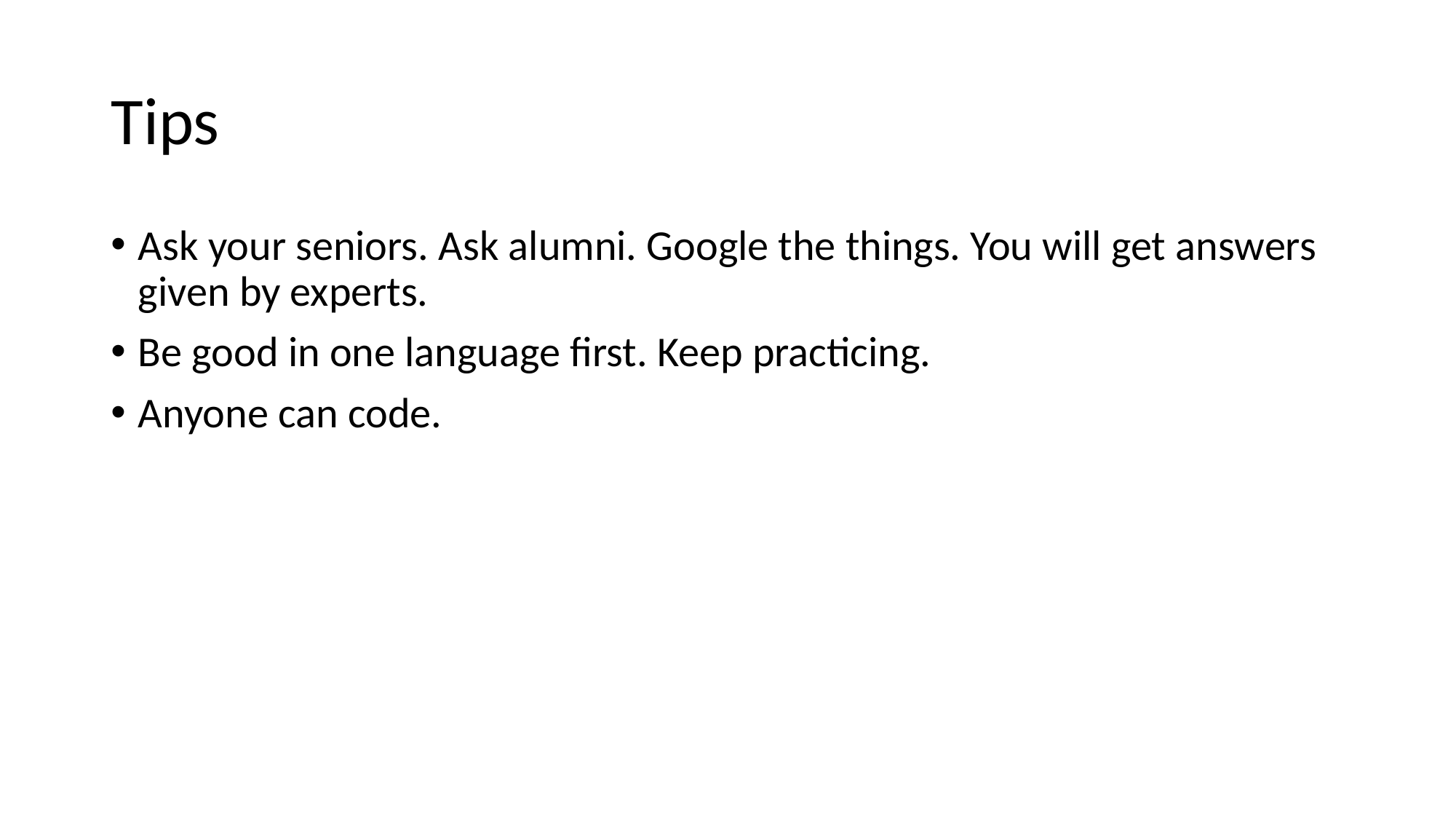

# Tips
Ask your seniors. Ask alumni. Google the things. You will get answers given by experts.
Be good in one language first. Keep practicing.
Anyone can code.